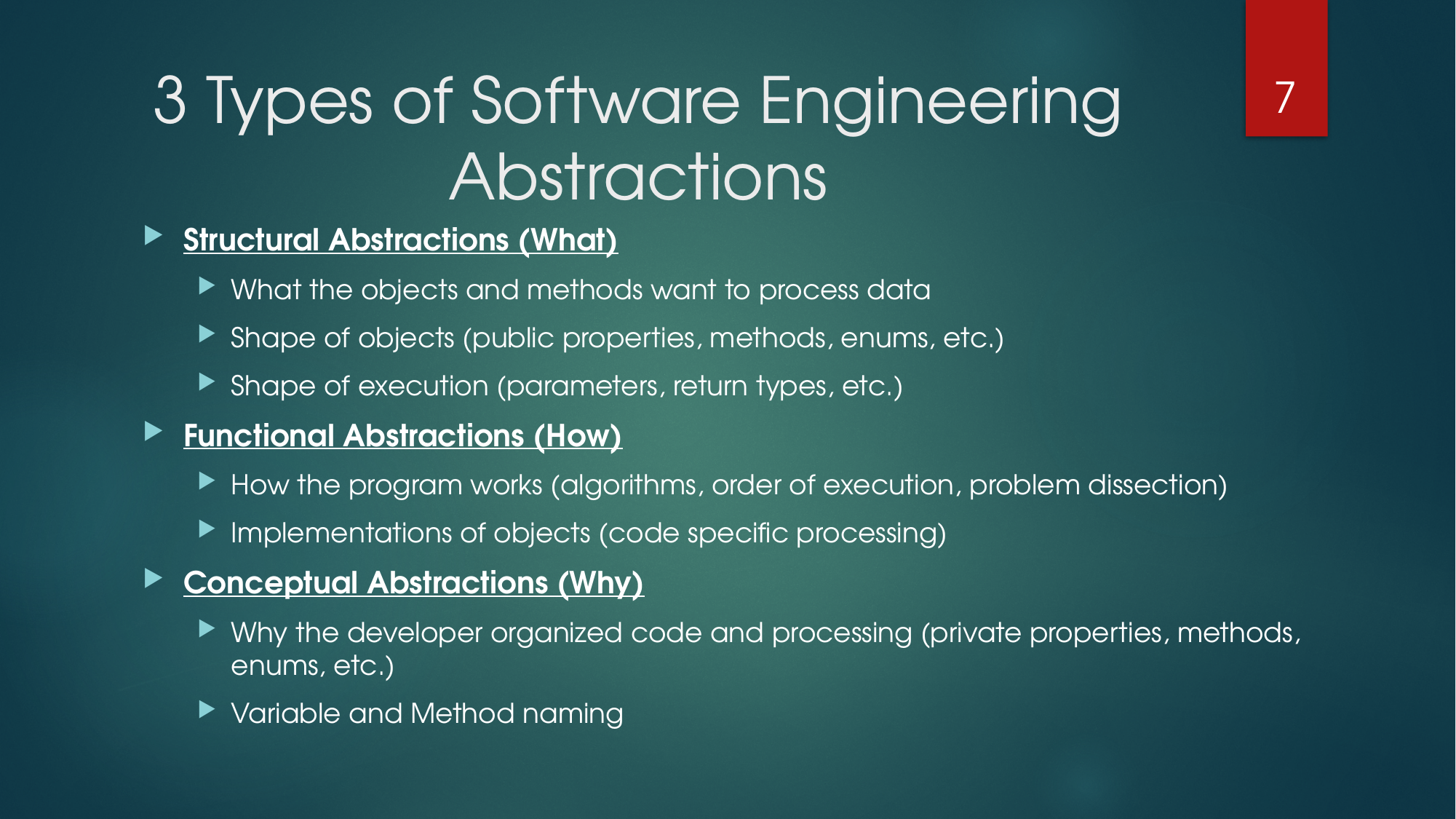

7
# 3 Types of Software Engineering Abstractions
Structural Abstractions (What)
What the objects and methods want to process data
Shape of objects (public properties, methods, enums, etc.)
Shape of execution (parameters, return types, etc.)
Functional Abstractions (How)
How the program works (algorithms, order of execution, problem dissection)
Implementations of objects (code specific processing)
Conceptual Abstractions (Why)
Why the developer organized code and processing (private properties, methods, enums, etc.)
Variable and Method naming